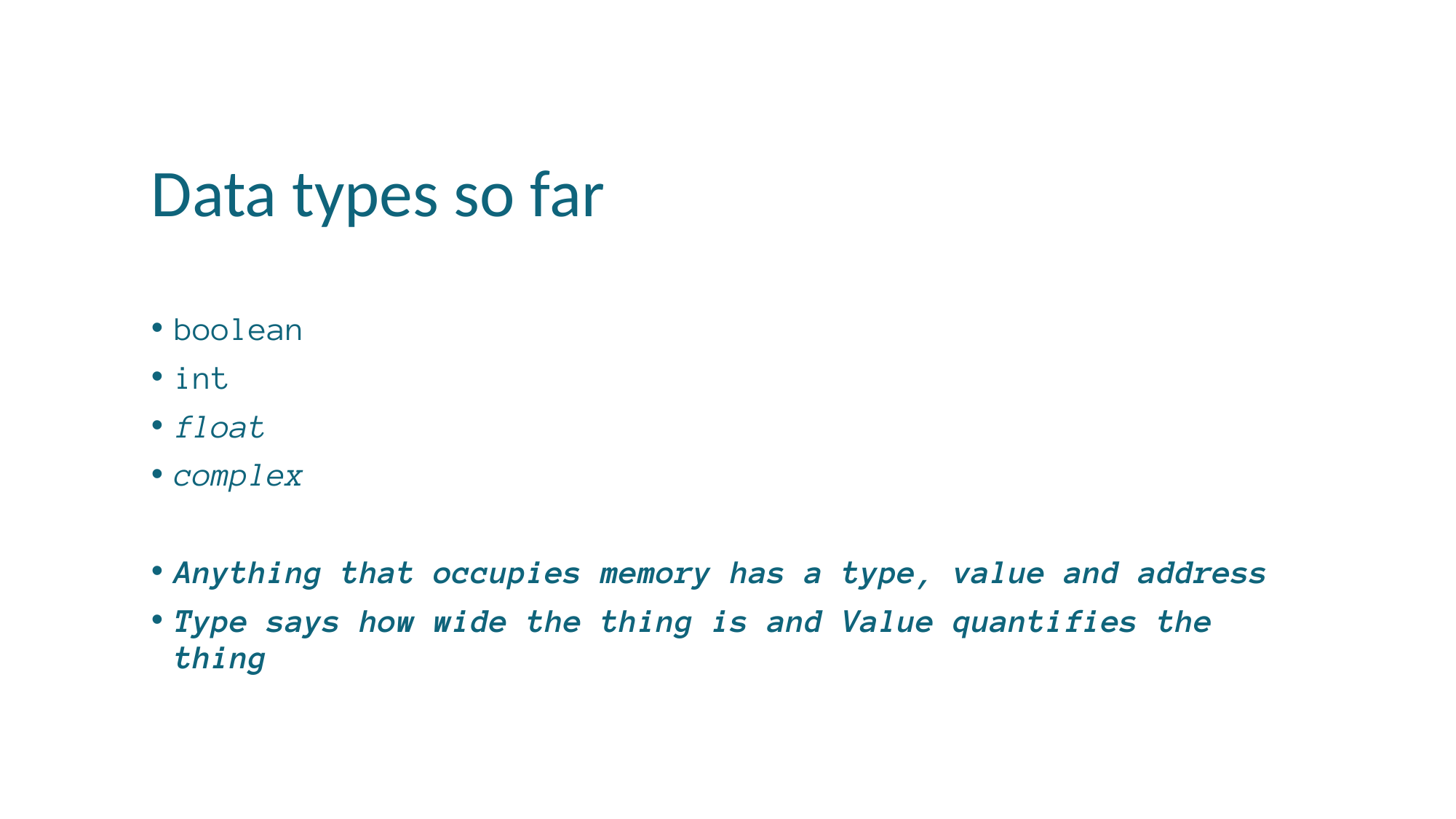

# Data types so far
boolean
int
float
complex

Anything that occupies memory has a type, value and address
Type says how wide the thing is and Value quantifies the thing